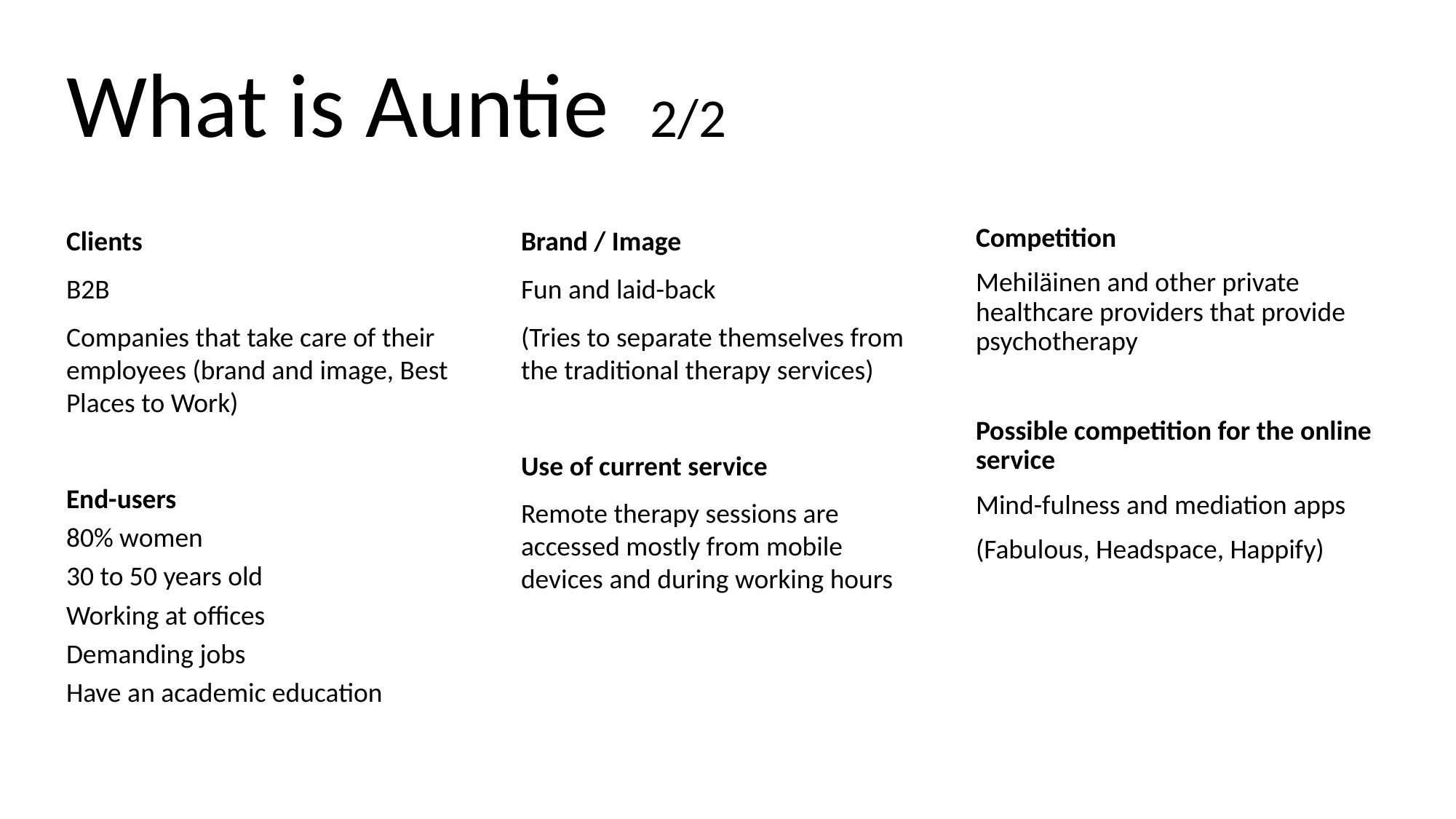

What is Auntie  2/2
Brand / Image
Fun and laid-back
(Tries to separate themselves from the traditional therapy services)

Use of current service
Remote therapy sessions are accessed mostly from mobile devices and during working hours
Competition
Mehiläinen and other private healthcare providers that provide psychotherapy

Possible competition for the online service
Mind-fulness and mediation apps
(Fabulous, Headspace, Happify)
Clients
B2B
Companies that take care of their employees (brand and image, Best Places to Work)

End-users
80% women
30 to 50 years old
Working at offices
Demanding jobs
Have an academic education